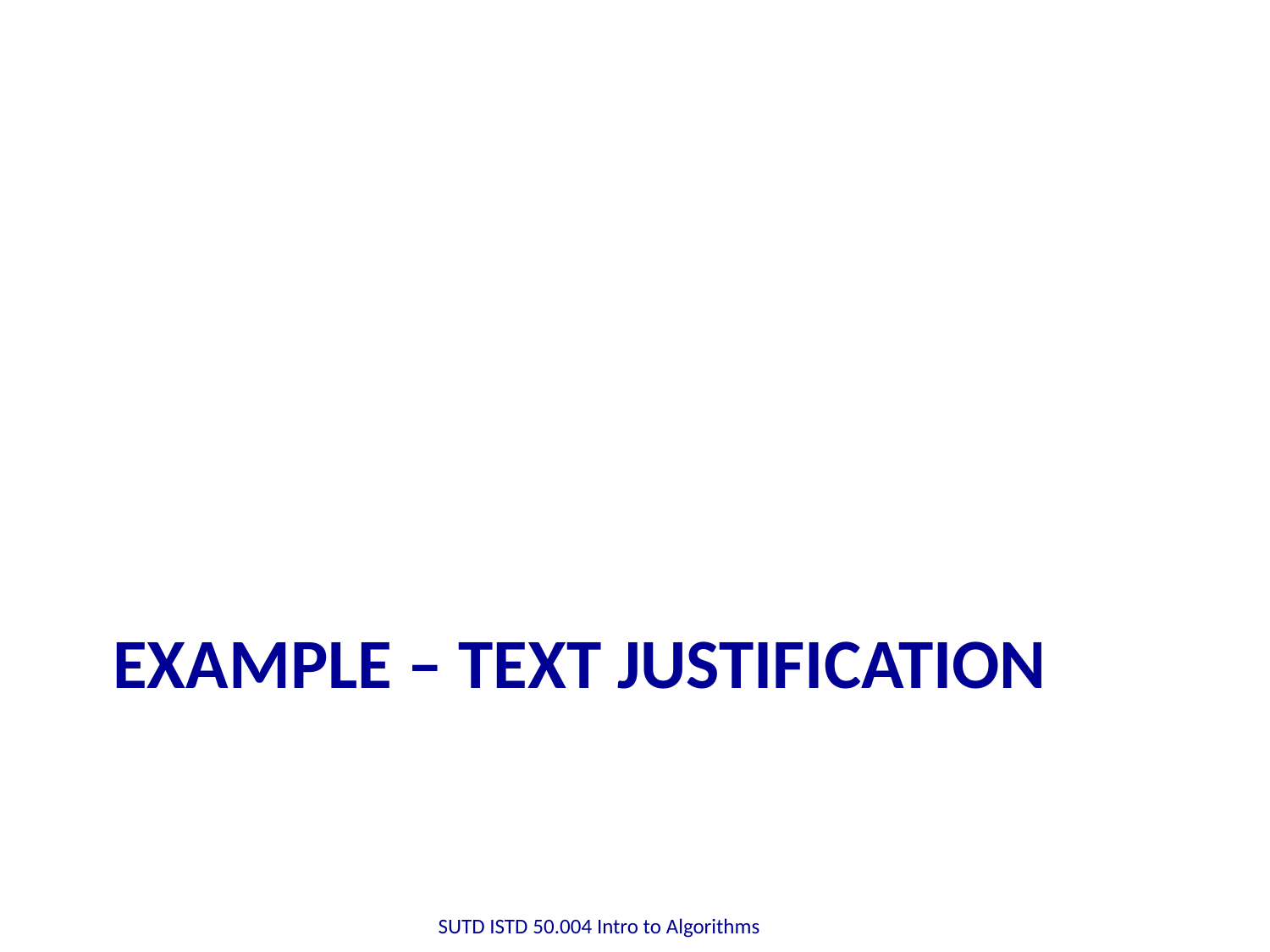

# Example – text justification
SUTD ISTD 50.004 Intro to Algorithms